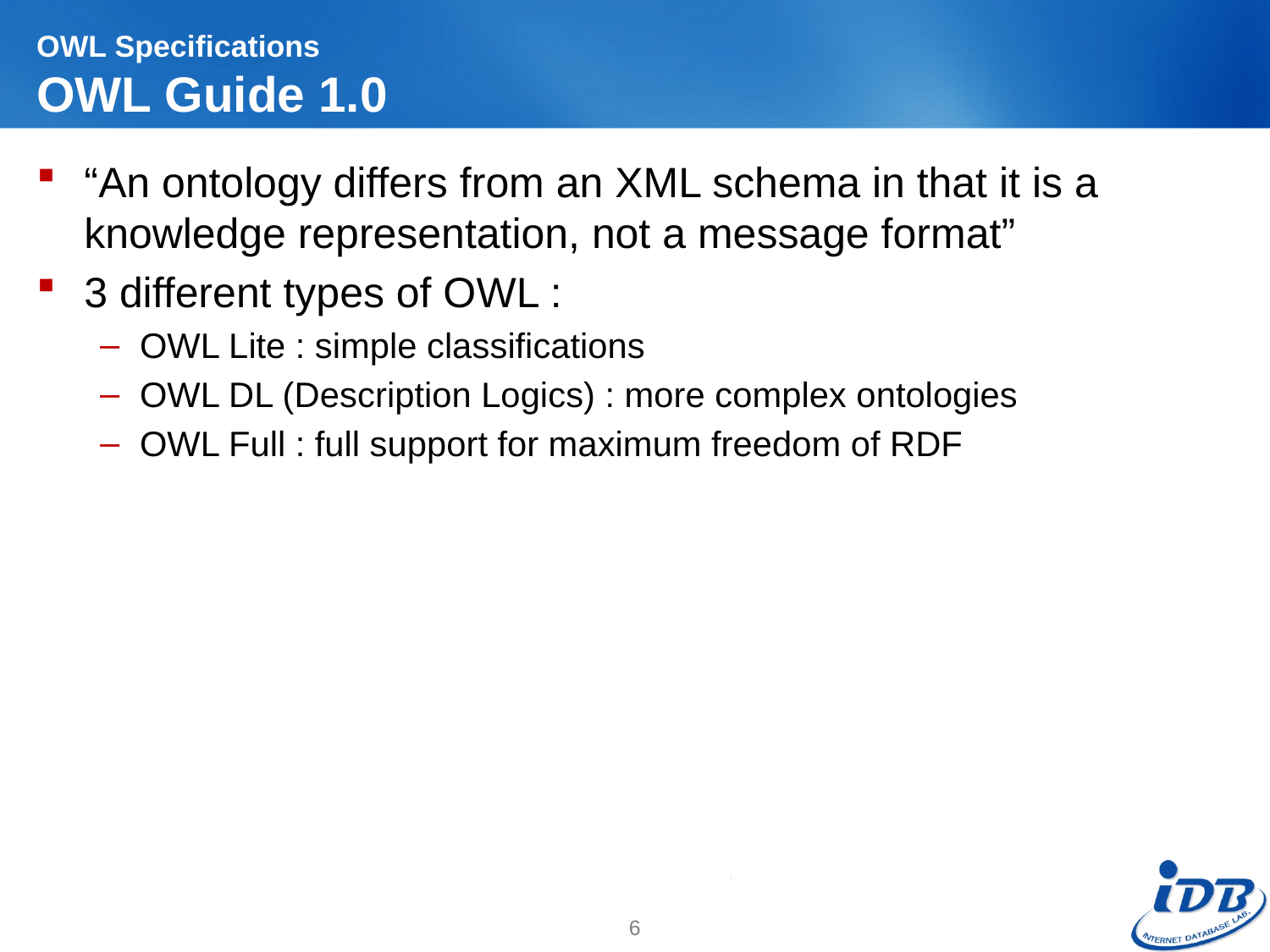

# OWL Specifications OWL Guide 1.0
“An ontology differs from an XML schema in that it is a knowledge representation, not a message format”
3 different types of OWL :
OWL Lite : simple classifications
OWL DL (Description Logics) : more complex ontologies
OWL Full : full support for maximum freedom of RDF
6